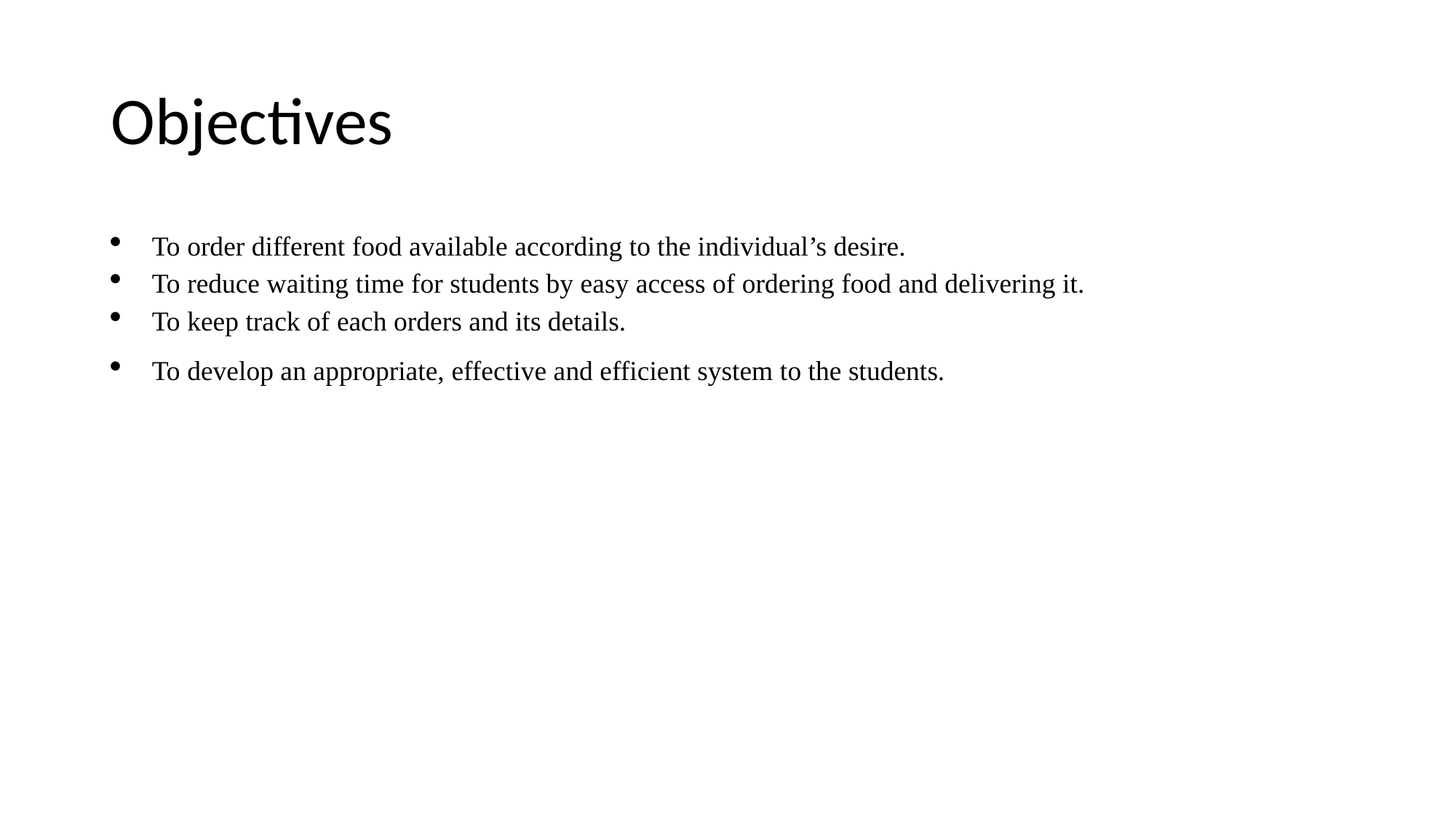

# Objectives
To order different food available according to the individual’s desire.
To reduce waiting time for students by easy access of ordering food and delivering it.
To keep track of each orders and its details.
To develop an appropriate, effective and efficient system to the students.